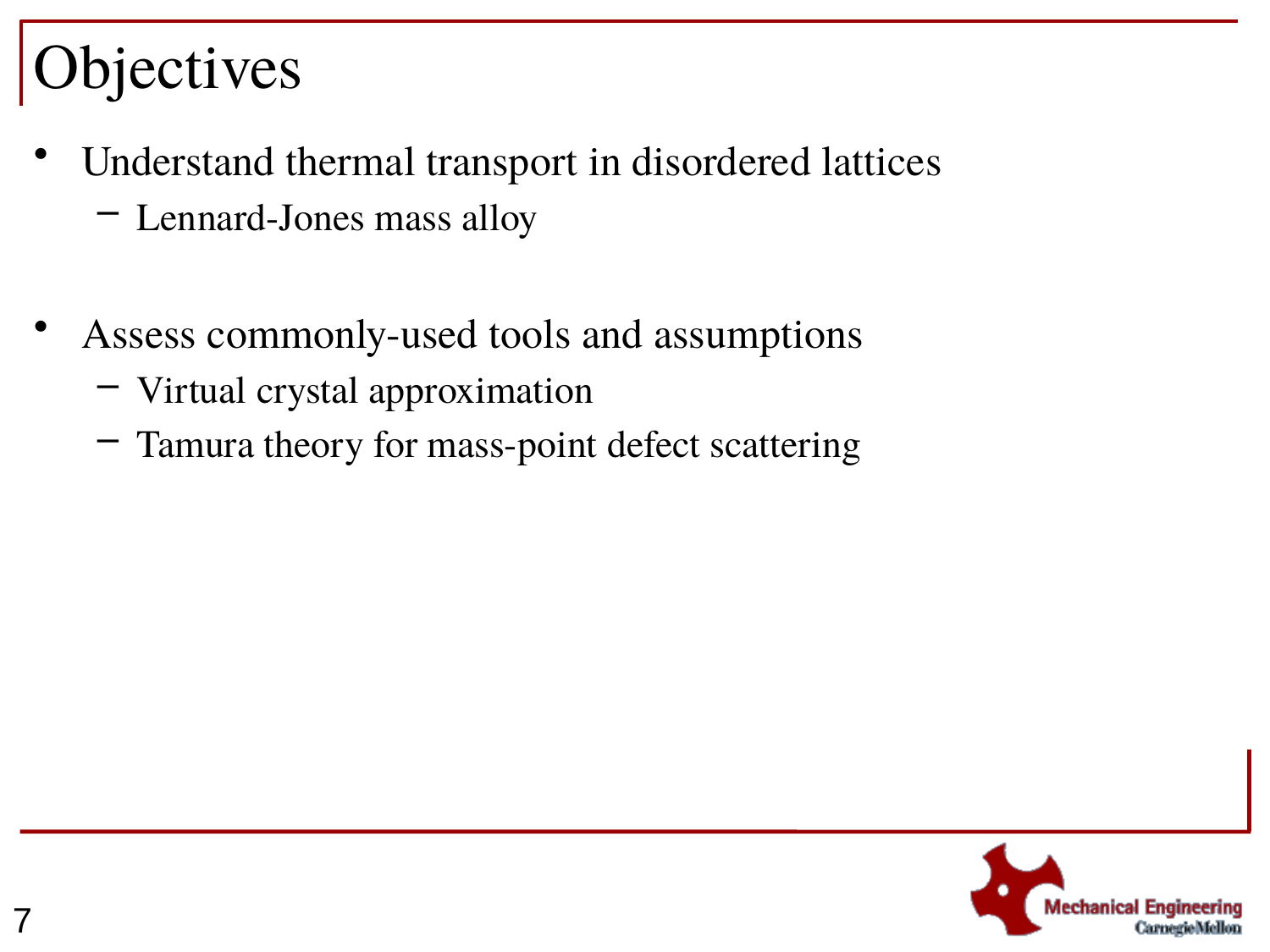

# Objectives
Understand thermal transport in disordered lattices
Lennard-Jones mass alloy

Assess commonly-used tools and assumptions
Virtual crystal approximation
Tamura theory for mass-point defect scattering